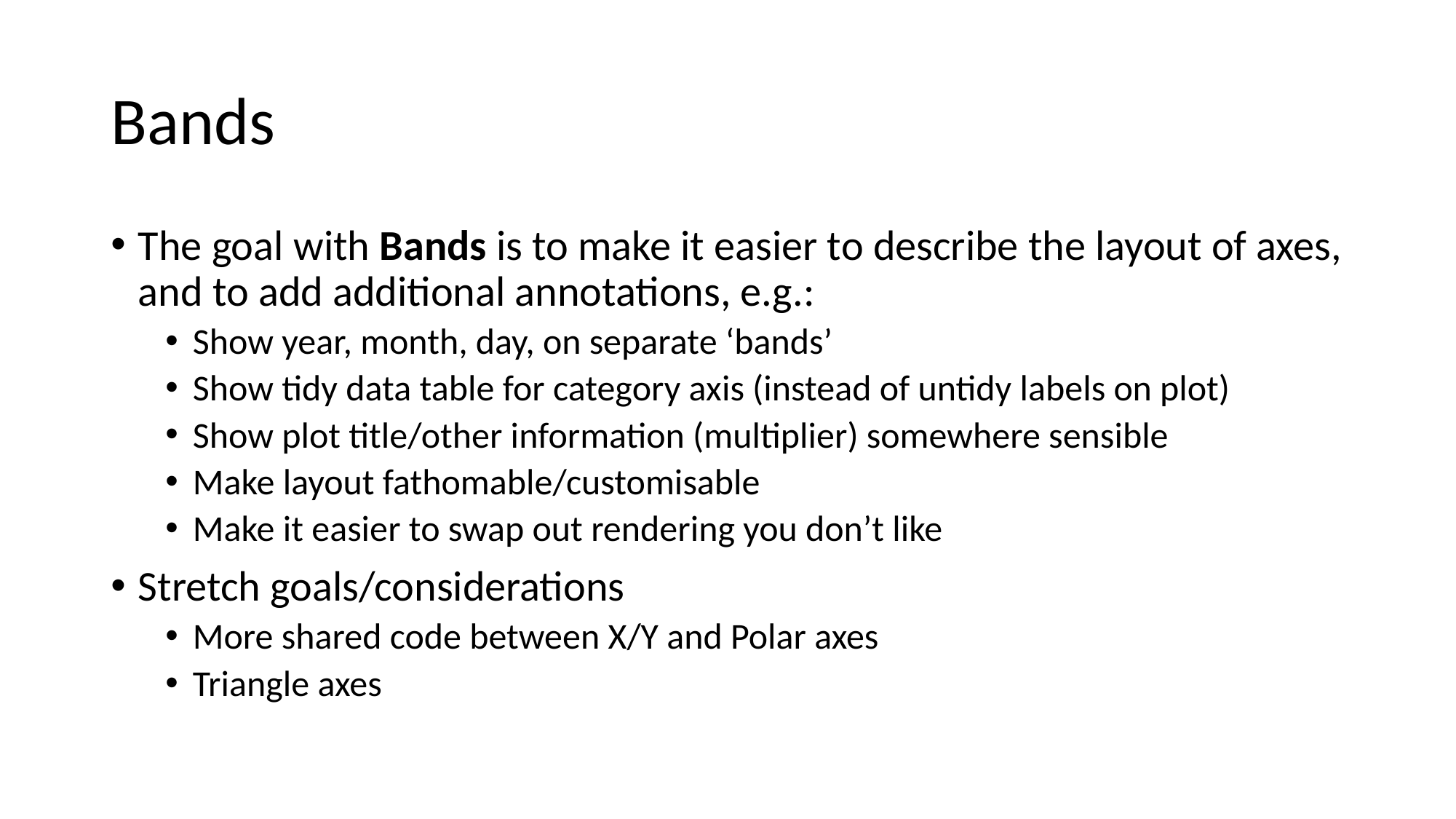

# Bands
The goal with Bands is to make it easier to describe the layout of axes, and to add additional annotations, e.g.:
Show year, month, day, on separate ‘bands’
Show tidy data table for category axis (instead of untidy labels on plot)
Show plot title/other information (multiplier) somewhere sensible
Make layout fathomable/customisable
Make it easier to swap out rendering you don’t like
Stretch goals/considerations
More shared code between X/Y and Polar axes
Triangle axes